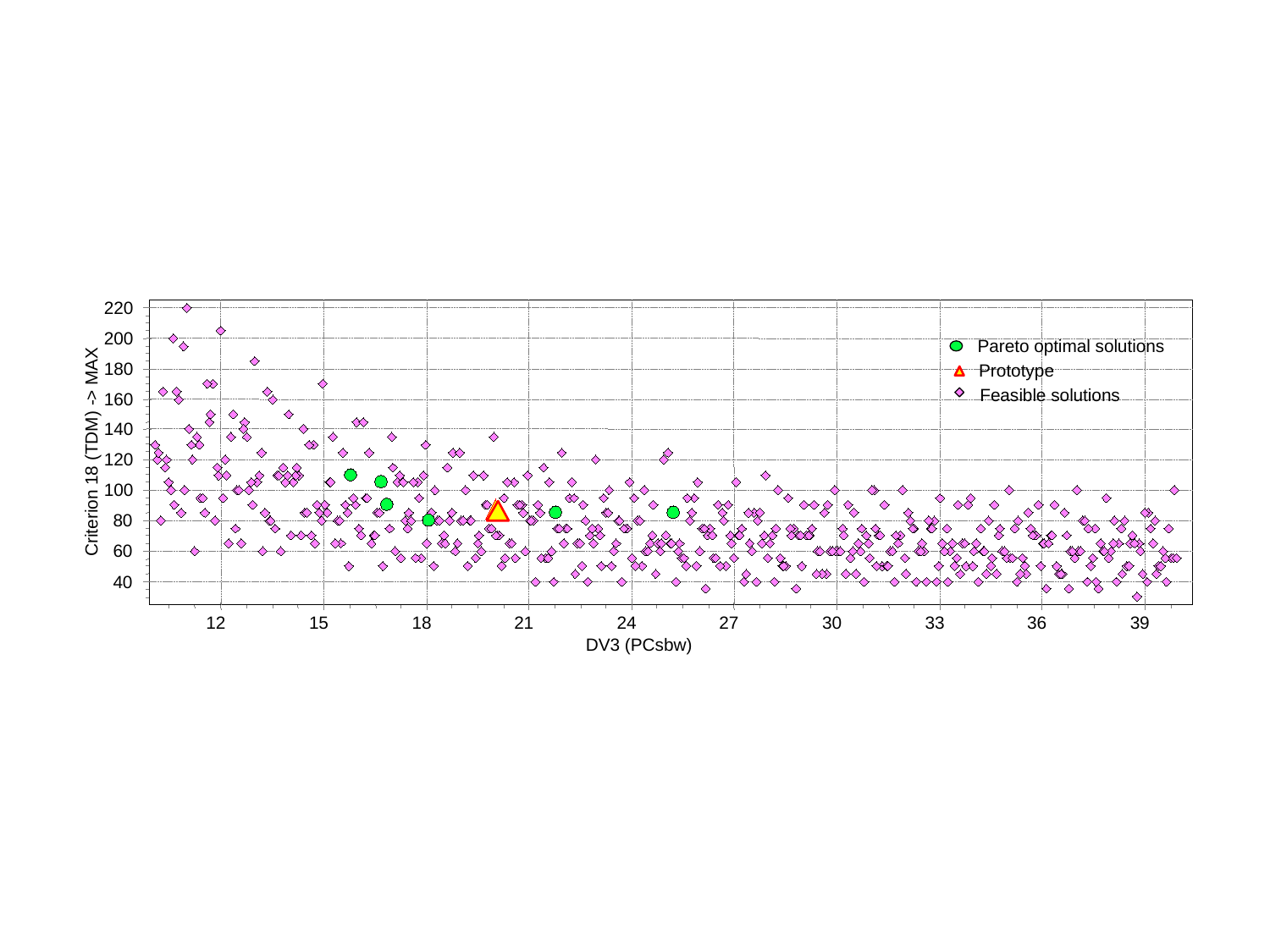

220

200

180

160

140

Criterion 18 (TDM) -> MAX

120

100

80

60

40

12
15
18
21
24
27
30
33
36
39
DV3 (PCsbw)
Pareto optimal solutions

Prototype

Feasible solutions